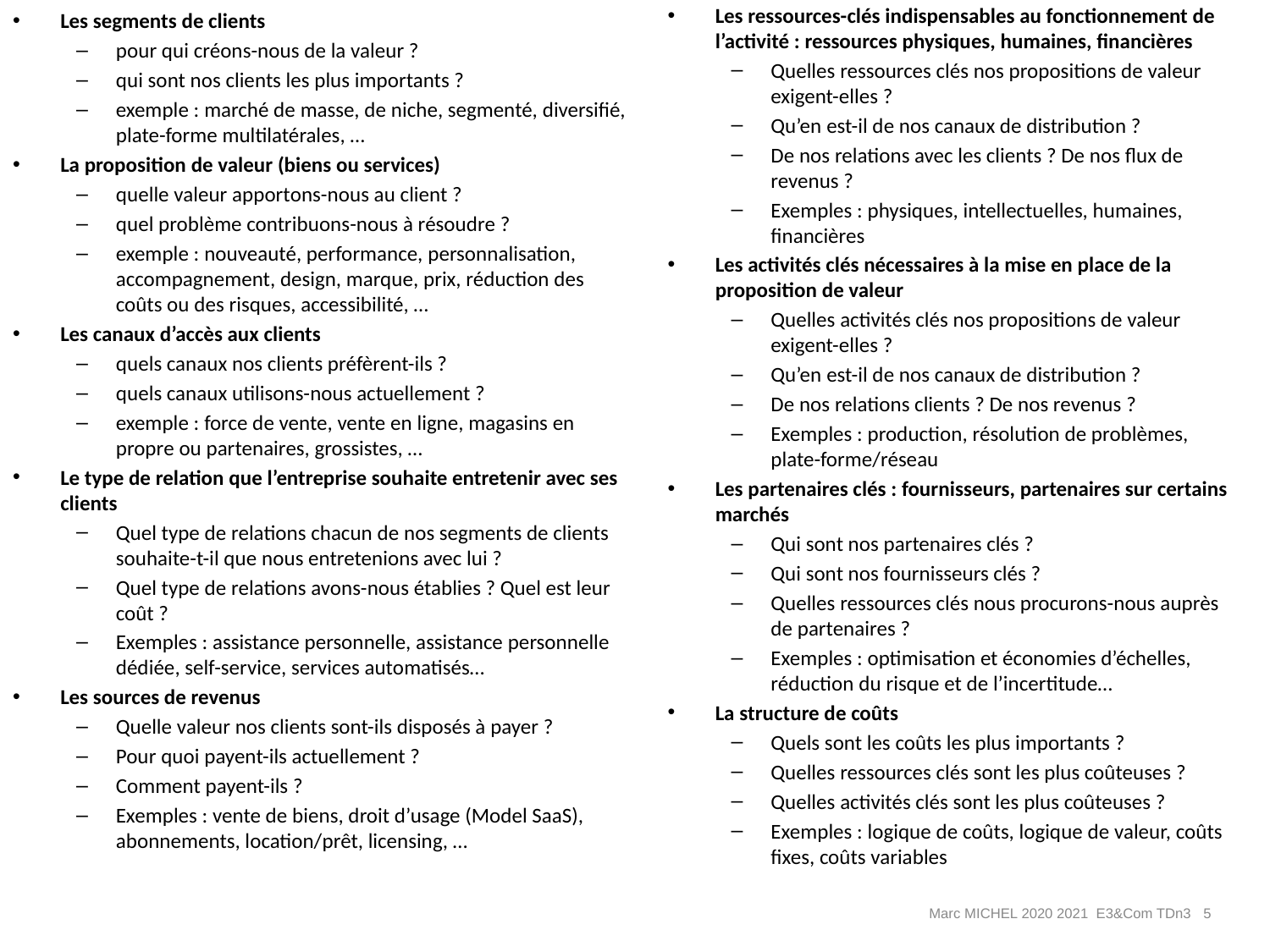

Les ressources-clés indispensables au fonctionnement de l’activité : ressources physiques, humaines, financières
Quelles ressources clés nos propositions de valeur exigent-elles ?
Qu’en est-il de nos canaux de distribution ?
De nos relations avec les clients ? De nos flux de revenus ?
Exemples : physiques, intellectuelles, humaines, financières
Les activités clés nécessaires à la mise en place de la proposition de valeur
Quelles activités clés nos propositions de valeur exigent-elles ?
Qu’en est-il de nos canaux de distribution ?
De nos relations clients ? De nos revenus ?
Exemples : production, résolution de problèmes, plate-forme/réseau
Les partenaires clés : fournisseurs, partenaires sur certains marchés
Qui sont nos partenaires clés ?
Qui sont nos fournisseurs clés ?
Quelles ressources clés nous procurons-nous auprès de partenaires ?
Exemples : optimisation et économies d’échelles, réduction du risque et de l’incertitude…
La structure de coûts
Quels sont les coûts les plus importants ?
Quelles ressources clés sont les plus coûteuses ?
Quelles activités clés sont les plus coûteuses ?
Exemples : logique de coûts, logique de valeur, coûts fixes, coûts variables

Les segments de clients
pour qui créons-nous de la valeur ?
qui sont nos clients les plus importants ?
exemple : marché de masse, de niche, segmenté, diversifié, plate-forme multilatérales, …
La proposition de valeur (biens ou services)
quelle valeur apportons-nous au client ?
quel problème contribuons-nous à résoudre ?
exemple : nouveauté, performance, personnalisation, accompagnement, design, marque, prix, réduction des coûts ou des risques, accessibilité, …
Les canaux d’accès aux clients
quels canaux nos clients préfèrent-ils ?
quels canaux utilisons-nous actuellement ?
exemple : force de vente, vente en ligne, magasins en propre ou partenaires, grossistes, …
Le type de relation que l’entreprise souhaite entretenir avec ses clients
Quel type de relations chacun de nos segments de clients souhaite-t-il que nous entretenions avec lui ?
Quel type de relations avons-nous établies ? Quel est leur coût ?
Exemples : assistance personnelle, assistance personnelle dédiée, self-service, services automatisés…
Les sources de revenus
Quelle valeur nos clients sont-ils disposés à payer ?
Pour quoi payent-ils actuellement ?
Comment payent-ils ?
Exemples : vente de biens, droit d’usage (Model SaaS), abonnements, location/prêt, licensing, …
Marc MICHEL 2020 2021  E3&Com TDn3   5